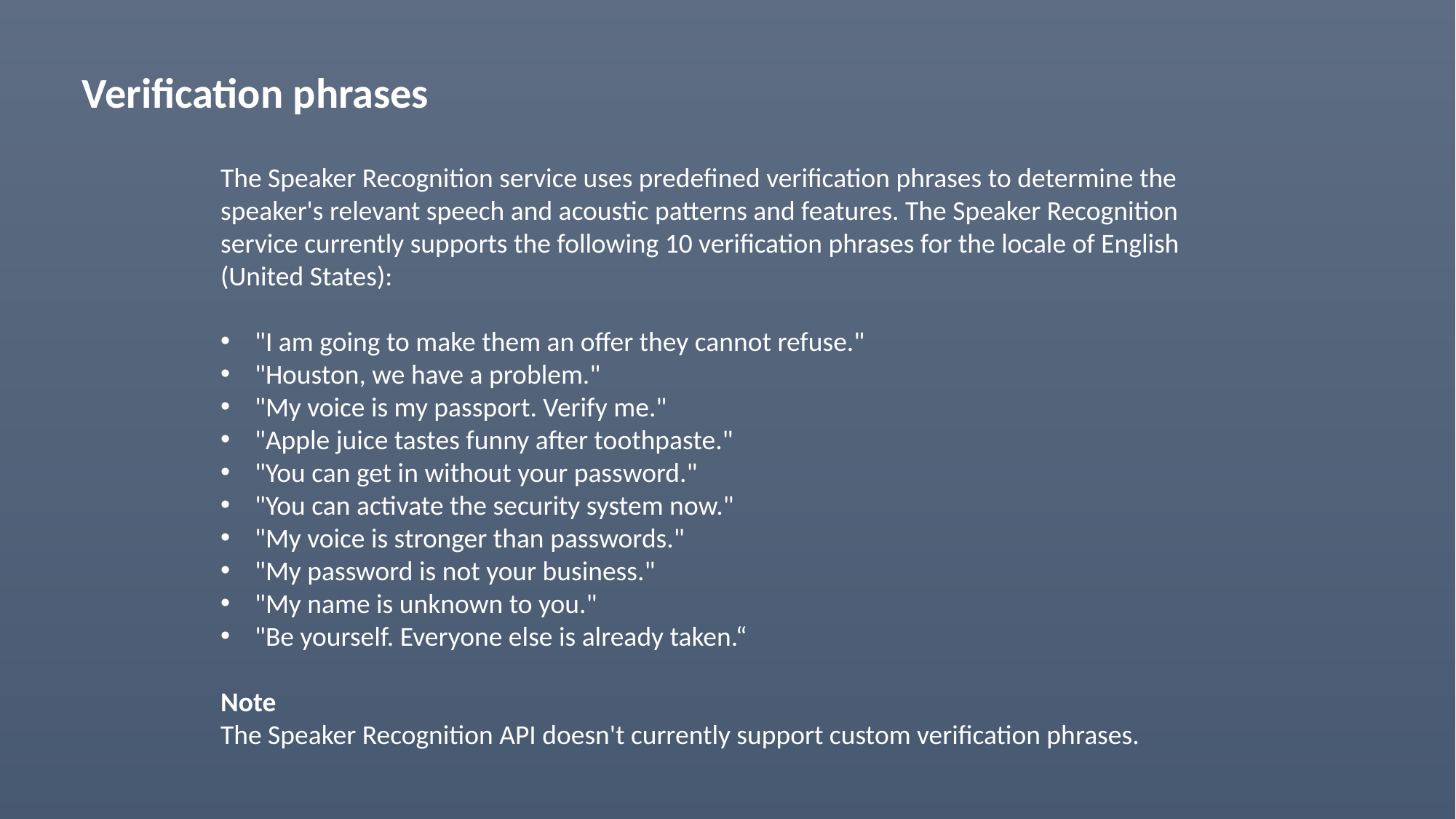

Verification phrases
The Speaker Recognition service uses predefined verification phrases to determine the speaker's relevant speech and acoustic patterns and features. The Speaker Recognition service currently supports the following 10 verification phrases for the locale of English (United States):

"I am going to make them an offer they cannot refuse."
"Houston, we have a problem."
"My voice is my passport. Verify me."
"Apple juice tastes funny after toothpaste."
"You can get in without your password."
"You can activate the security system now."
"My voice is stronger than passwords."
"My password is not your business."
"My name is unknown to you."
"Be yourself. Everyone else is already taken.“

Note
The Speaker Recognition API doesn't currently support custom verification phrases.